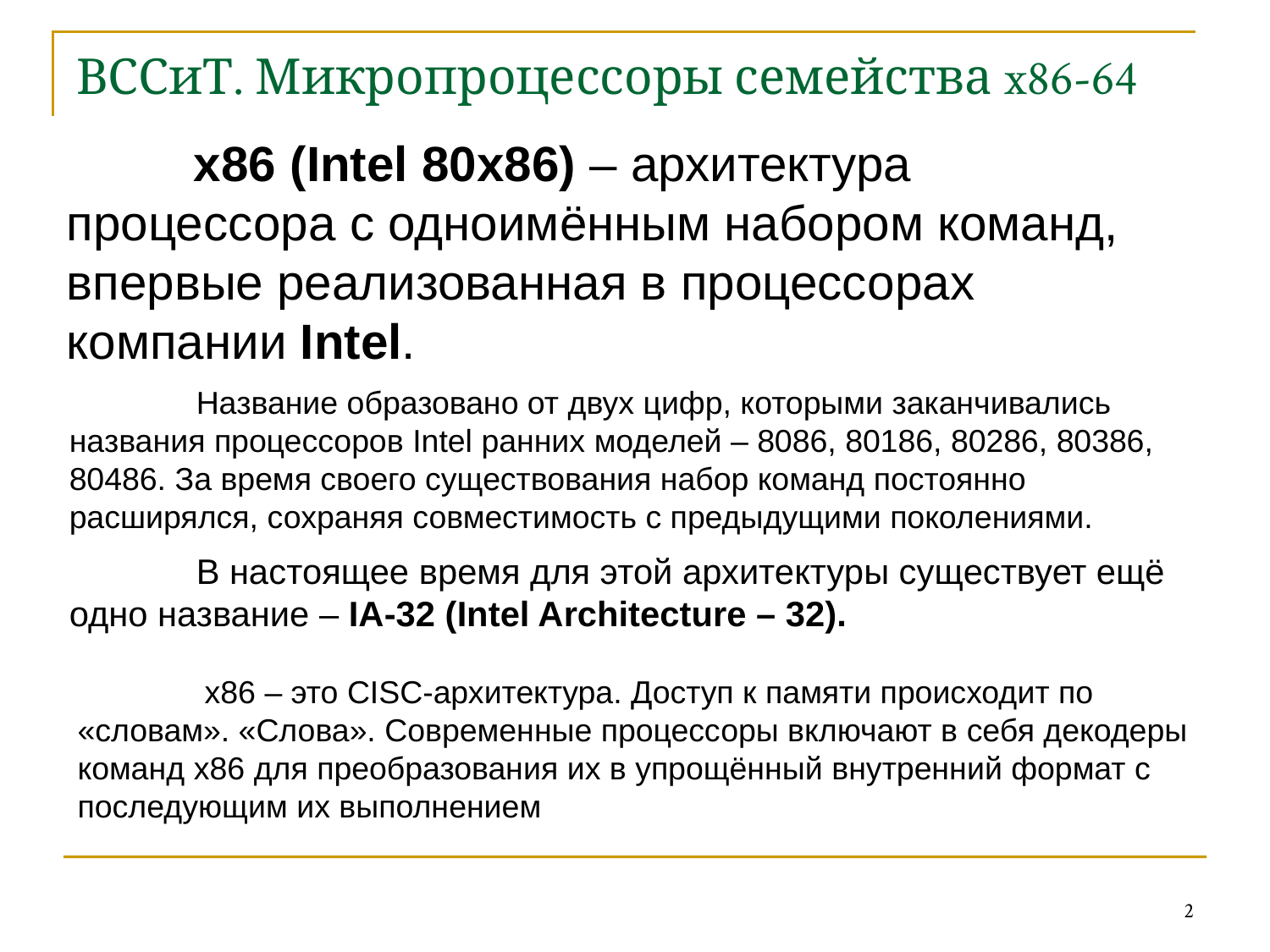

# ВССиТ. Микропроцессоры семейства x86-64
	x86 (Intel 80x86) – архитектура процессора c одноимённым набором команд, впервые реализованная в процессорах компании Intel.
	Название образовано от двух цифр, которыми заканчивались названия процессоров Intel ранних моделей – 8086, 80186, 80286, 80386, 80486. За время своего существования набор команд постоянно расширялся, сохраняя совместимость с предыдущими поколениями.
	В настоящее время для этой архитектуры существует ещё одно название – IA-32 (Intel Architecture – 32).
	x86 – это CISC-архитектура. Доступ к памяти происходит по «словам». «Слова». Современные процессоры включают в себя декодеры команд x86 для преобразования их в упрощённый внутренний формат с последующим их выполнением
2